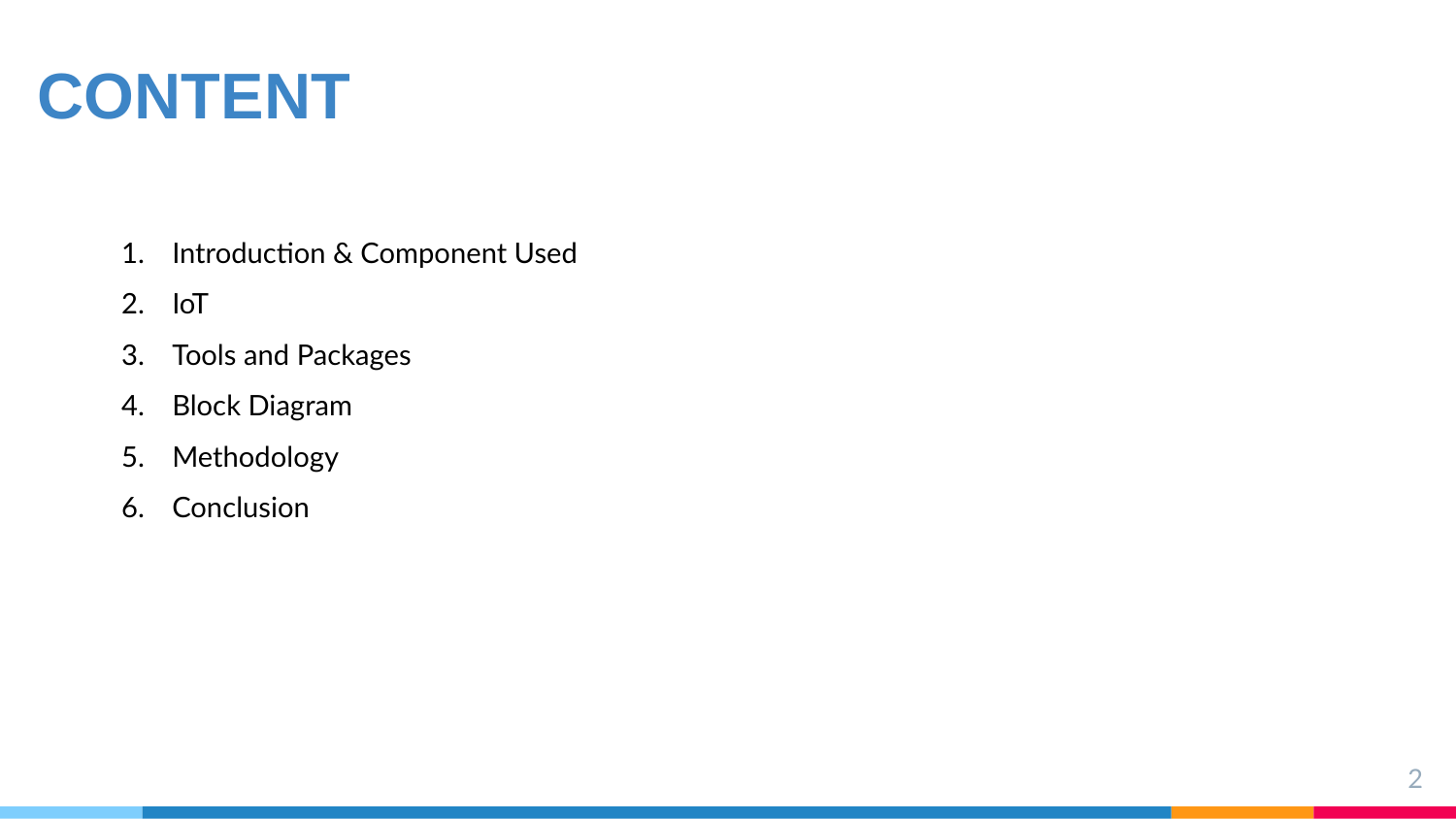

# CONTENT

Introduction & Component Used
IoT
Tools and Packages
Block Diagram
Methodology
Conclusion

2